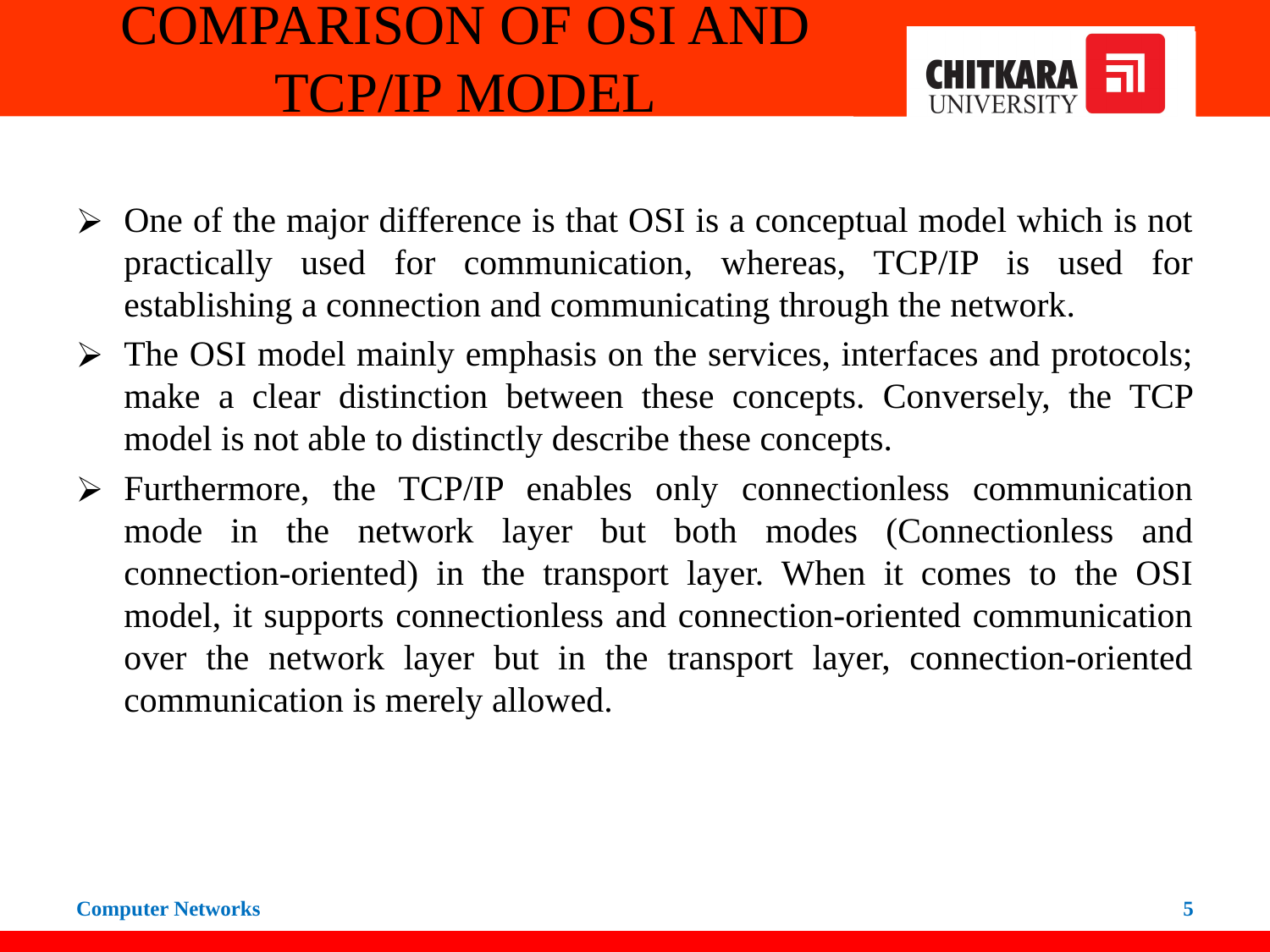

# COMPARISON OF OSI AND TCP/IP MODEL
One of the major difference is that OSI is a conceptual model which is not practically used for communication, whereas, TCP/IP is used for establishing a connection and communicating through the network.
The OSI model mainly emphasis on the services, interfaces and protocols; make a clear distinction between these concepts. Conversely, the TCP model is not able to distinctly describe these concepts.
Furthermore, the TCP/IP enables only connectionless communication mode in the network layer but both modes (Connectionless and connection-oriented) in the transport layer. When it comes to the OSI model, it supports connectionless and connection-oriented communication over the network layer but in the transport layer, connection-oriented communication is merely allowed.

Computer Networks
5